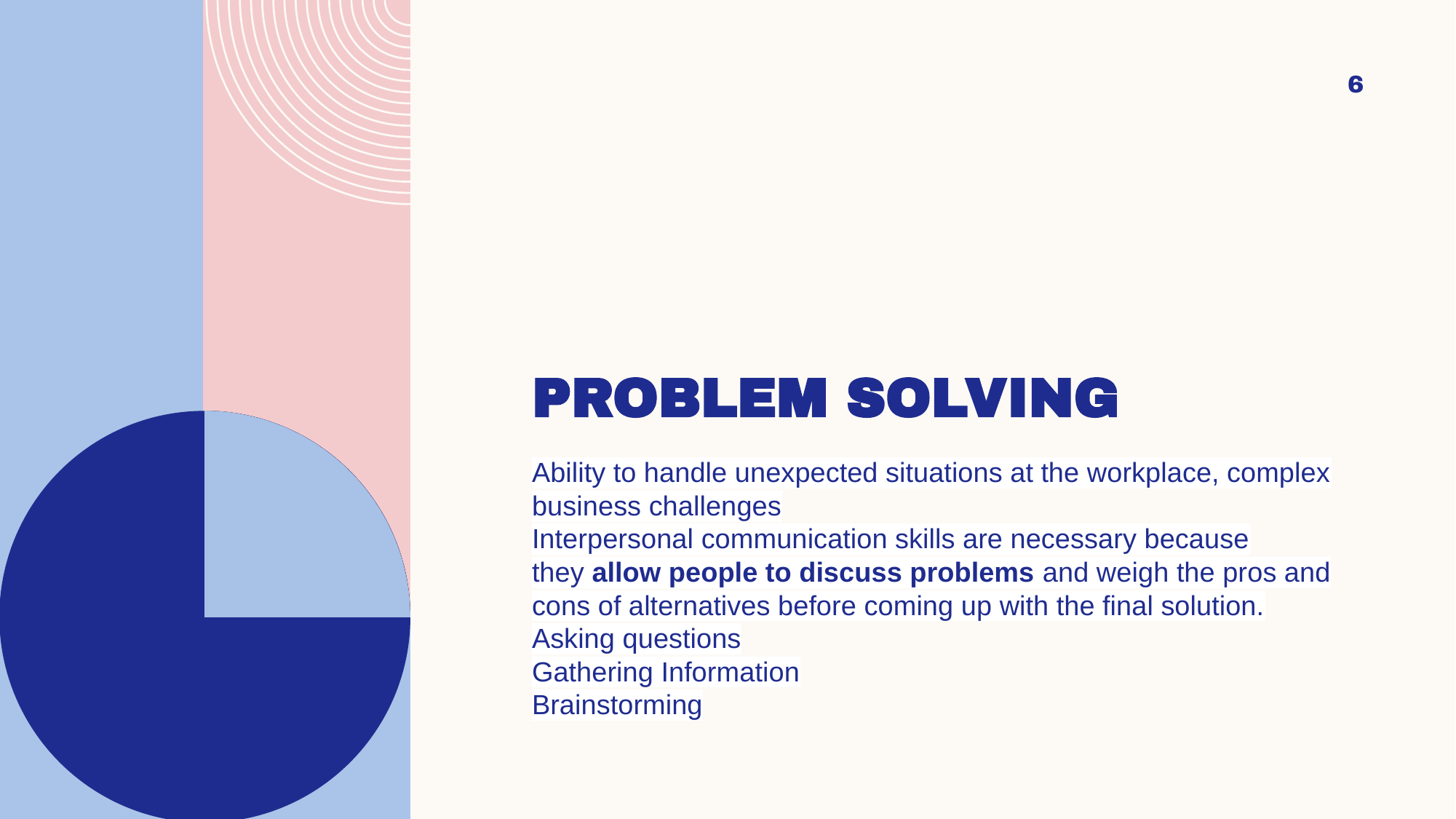

6
# Problem Solving
Ability to handle unexpected situations at the workplace, complex business challenges
Interpersonal communication skills are necessary because they allow people to discuss problems and weigh the pros and cons of alternatives before coming up with the final solution.
Asking questions
Gathering Information
Brainstorming